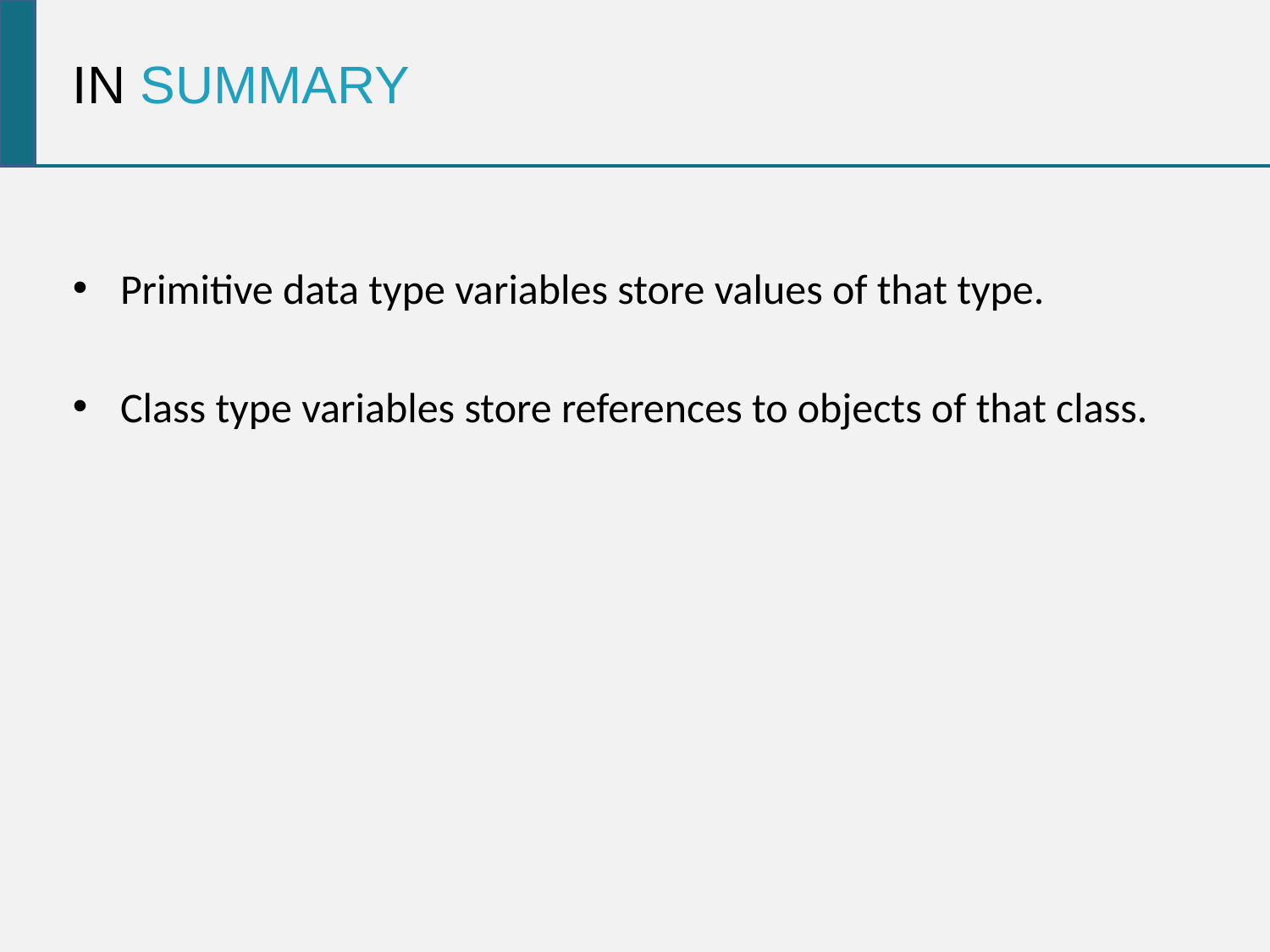

In summary

Primitive data type variables store values of that type.

Class type variables store references to objects of that class.